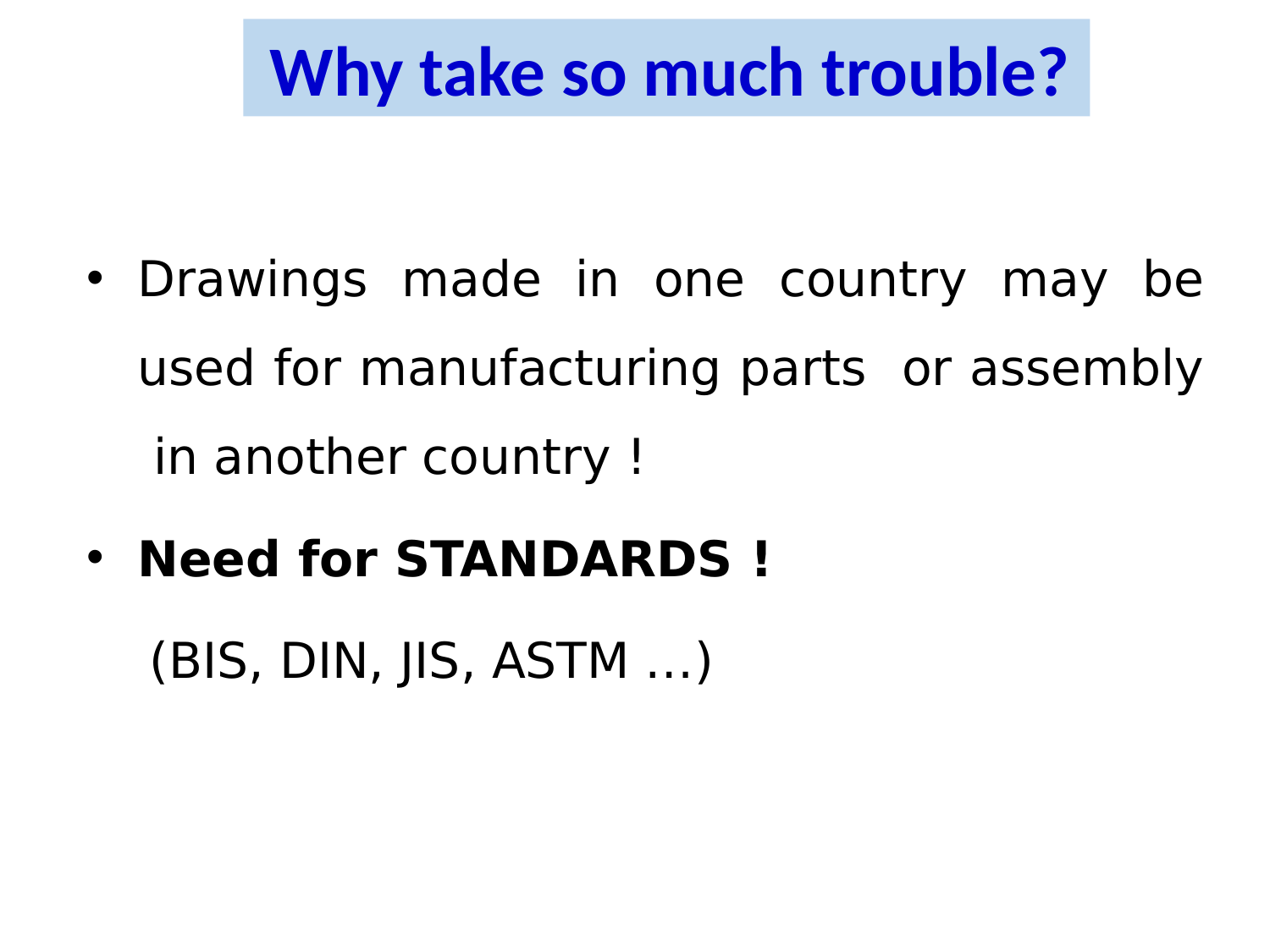

Why take so much trouble?
Drawings made in one country may be used for manufacturing parts  or assembly  in another country !
Need for STANDARDS !
    (BIS, DIN, JIS, ASTM …)